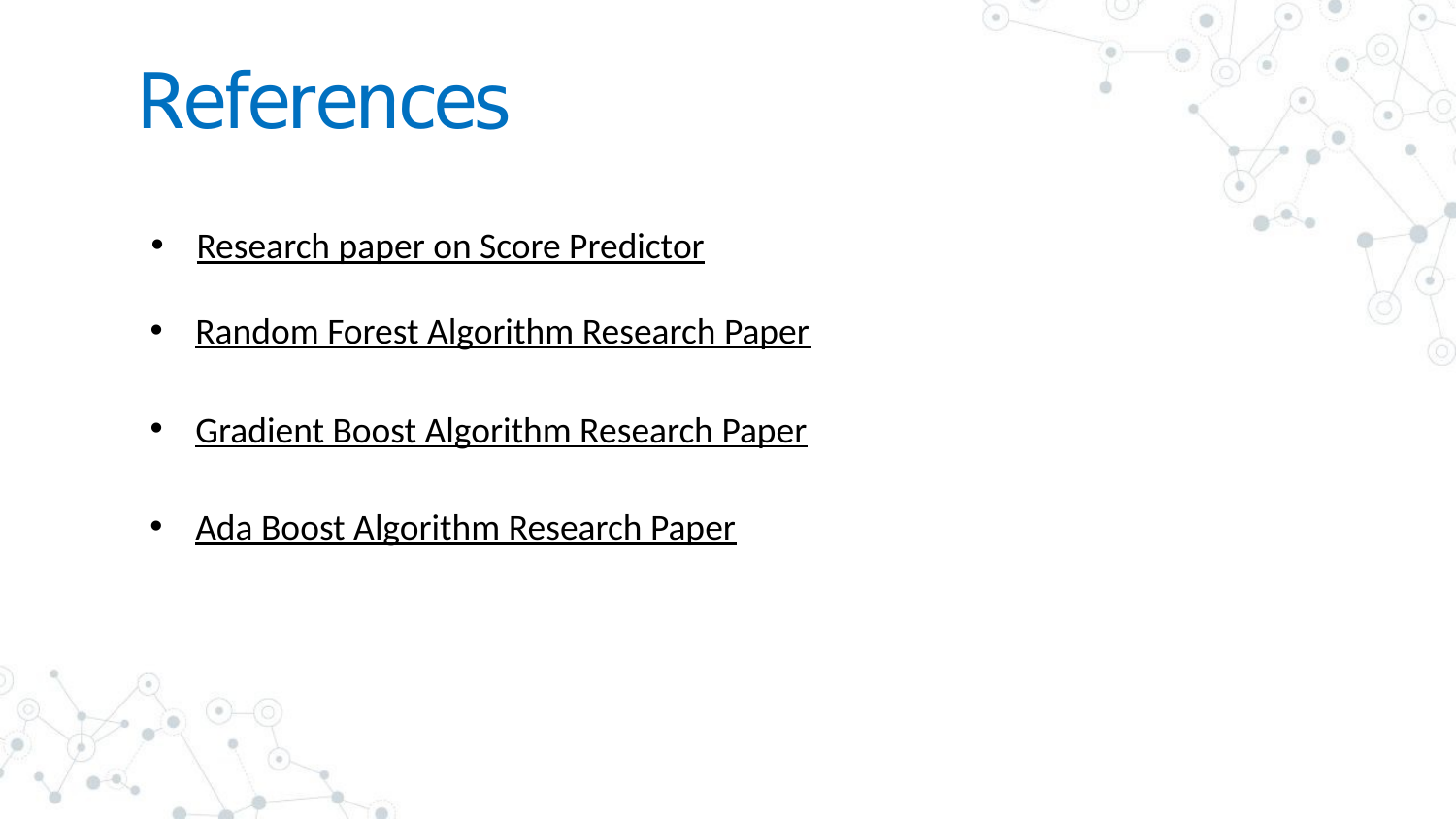

References
Research paper on Score Predictor
Random Forest Algorithm Research Paper
Gradient Boost Algorithm Research Paper
Ada Boost Algorithm Research Paper